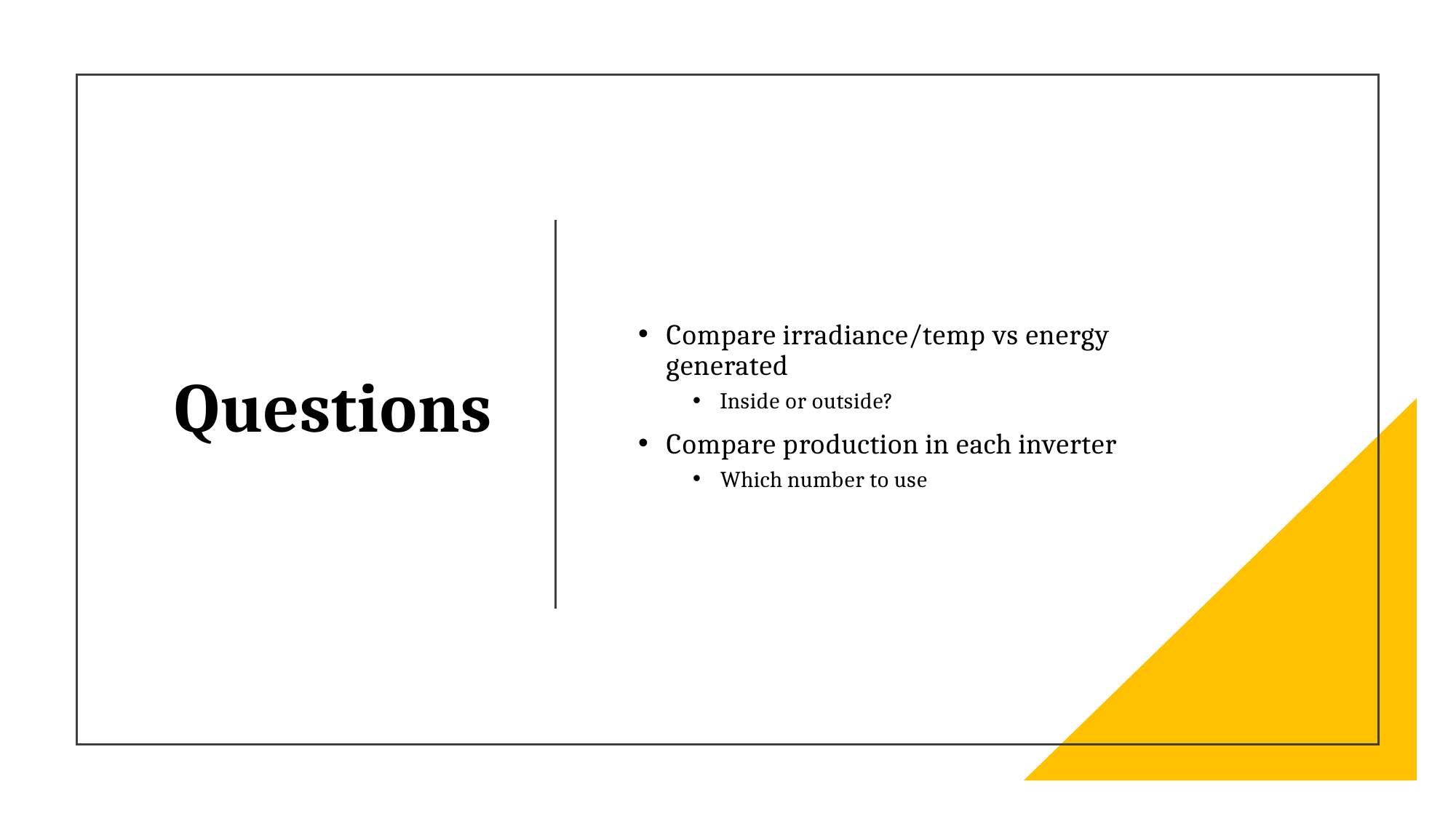

Compare irradiance/temp vs energy generated
Inside or outside?
Compare production in each inverter
Which number to use

# Questions